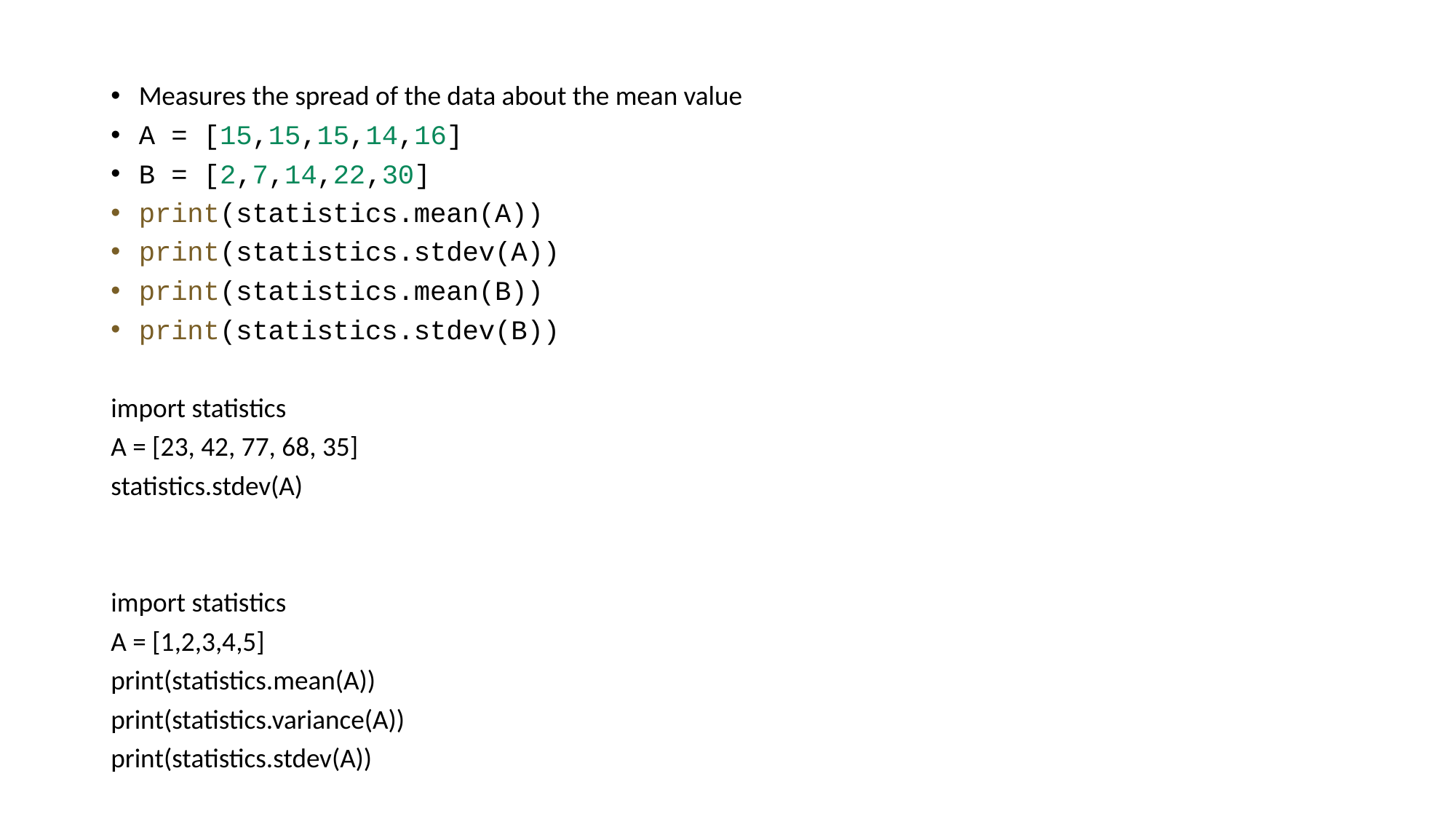

Measures the spread of the data about the mean value
A = [15,15,15,14,16]
B = [2,7,14,22,30]
print(statistics.mean(A))
print(statistics.stdev(A))
print(statistics.mean(B))
print(statistics.stdev(B))

import statistics
A = [23, 42, 77, 68, 35]
statistics.stdev(A)

import statistics
A = [1,2,3,4,5]
print(statistics.mean(A))
print(statistics.variance(A))
print(statistics.stdev(A))